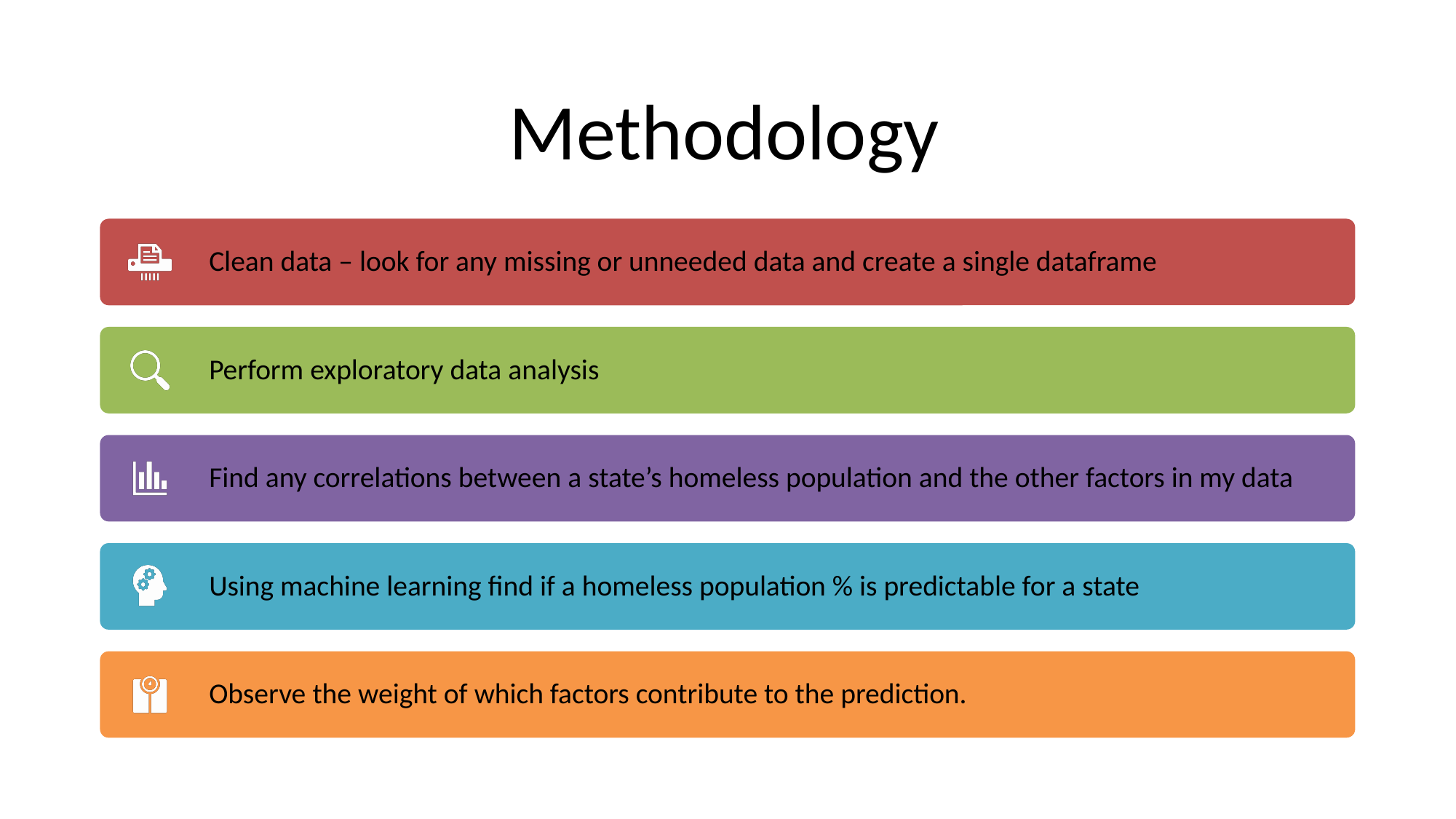

# Methodology
Clean data – look for any missing or unneeded data and create a single dataframe
Perform exploratory data analysis
Find any correlations between a state’s homeless population and the other factors in my data
Using machine learning find if a homeless population % is predictable for a state
Observe the weight of which factors contribute to the prediction.